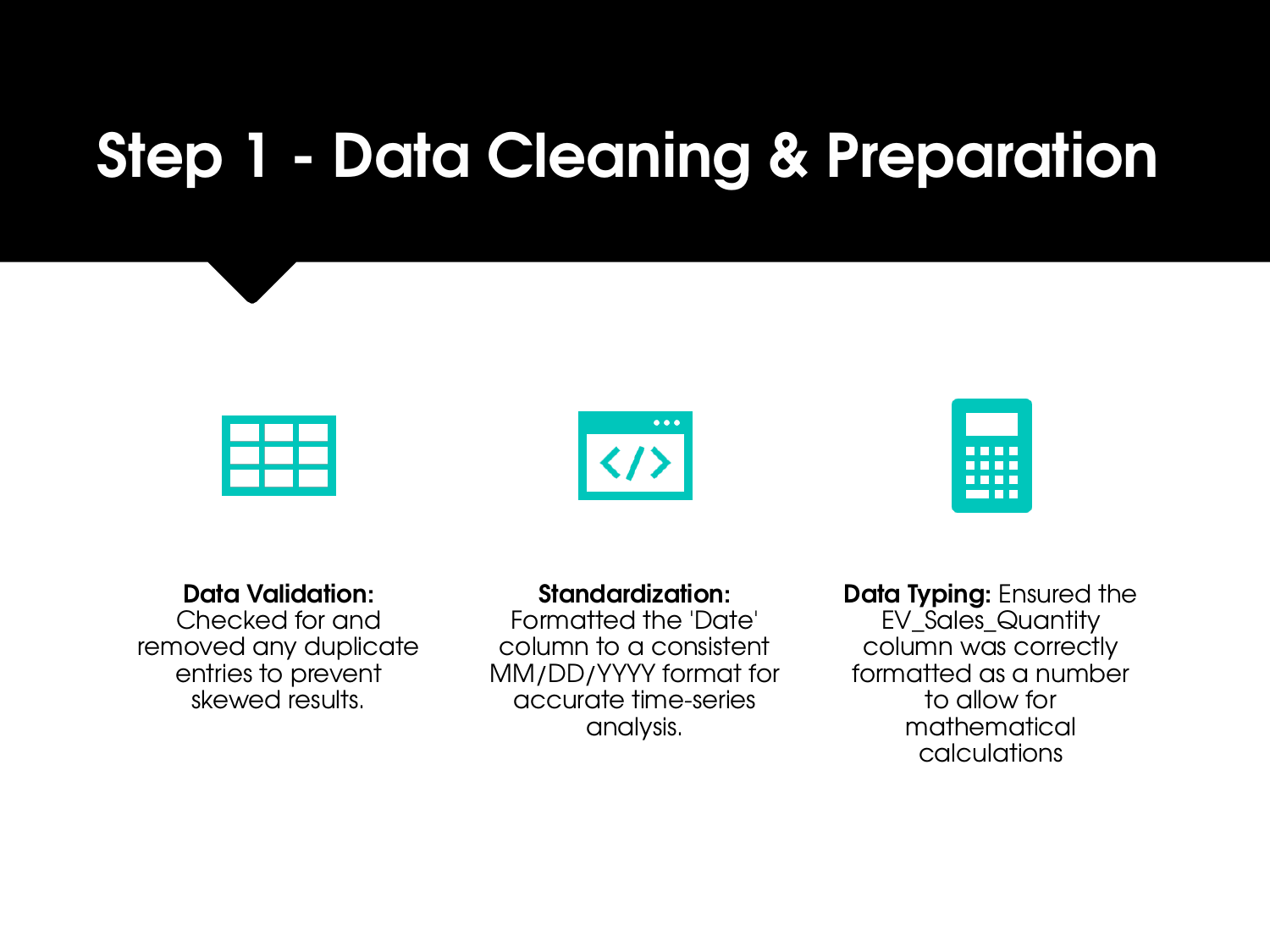

# Step 1 - Data Cleaning & Preparation
Data Validation: Checked for and removed any duplicate entries to prevent skewed results.
Standardization: Formatted the 'Date' column to a consistent MM/DD/YYYY format for accurate time-series analysis.
Data Typing: Ensured the EV_Sales_Quantity column was correctly formatted as a number to allow for mathematical calculations